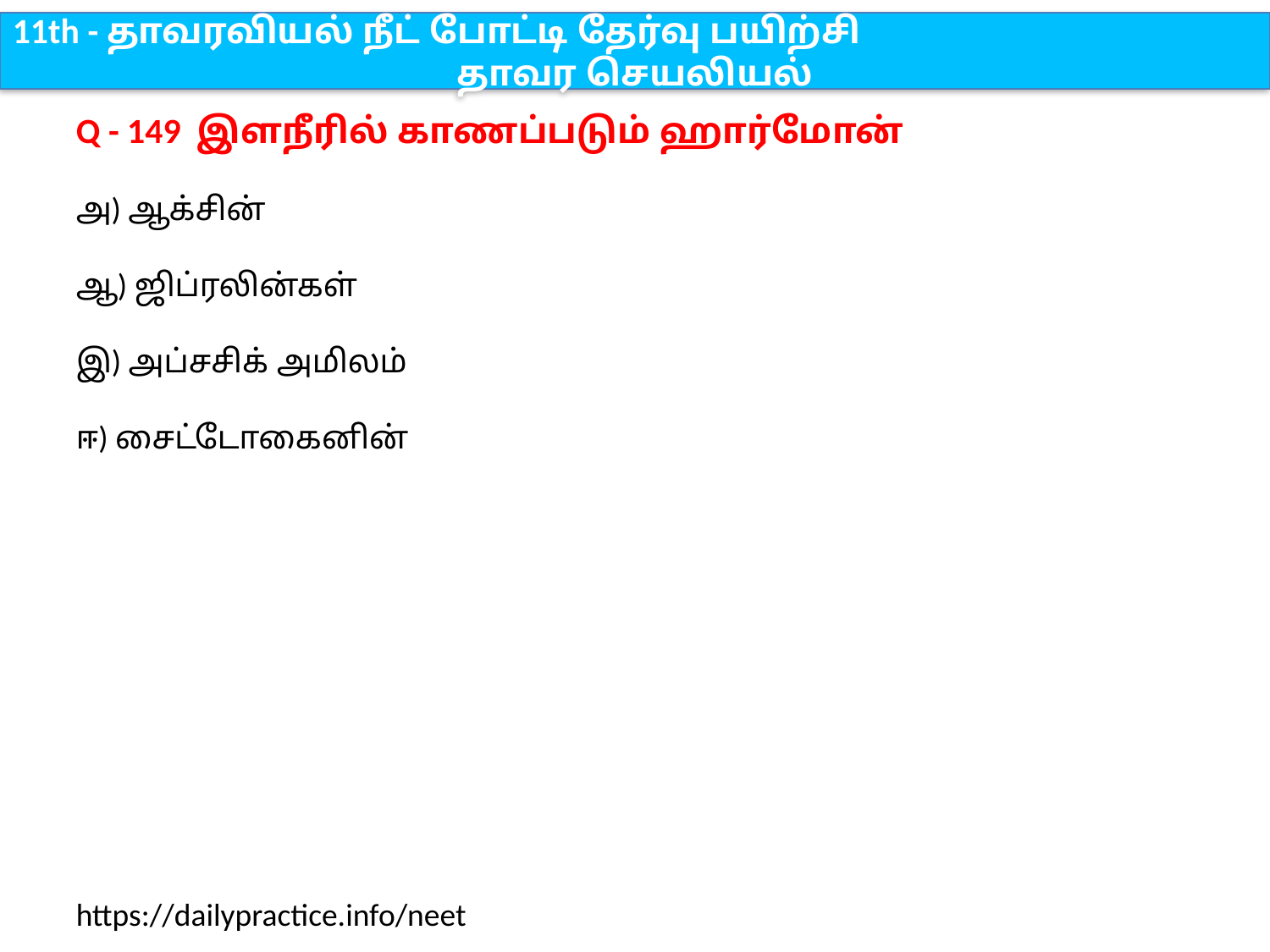

11th - தாவரவியல் நீட் போட்டி தேர்வு பயிற்சி
தாவர செயலியல்

Q - 149  இளநீரில் காணப்படும் ஹார்மோன்

அ) ஆக்சின்

ஆ) ஜிப்ரலின்கள்

இ) அப்சசிக் அமிலம்

ஈ) சைட்டோகைனின்
https://dailypractice.info/neet